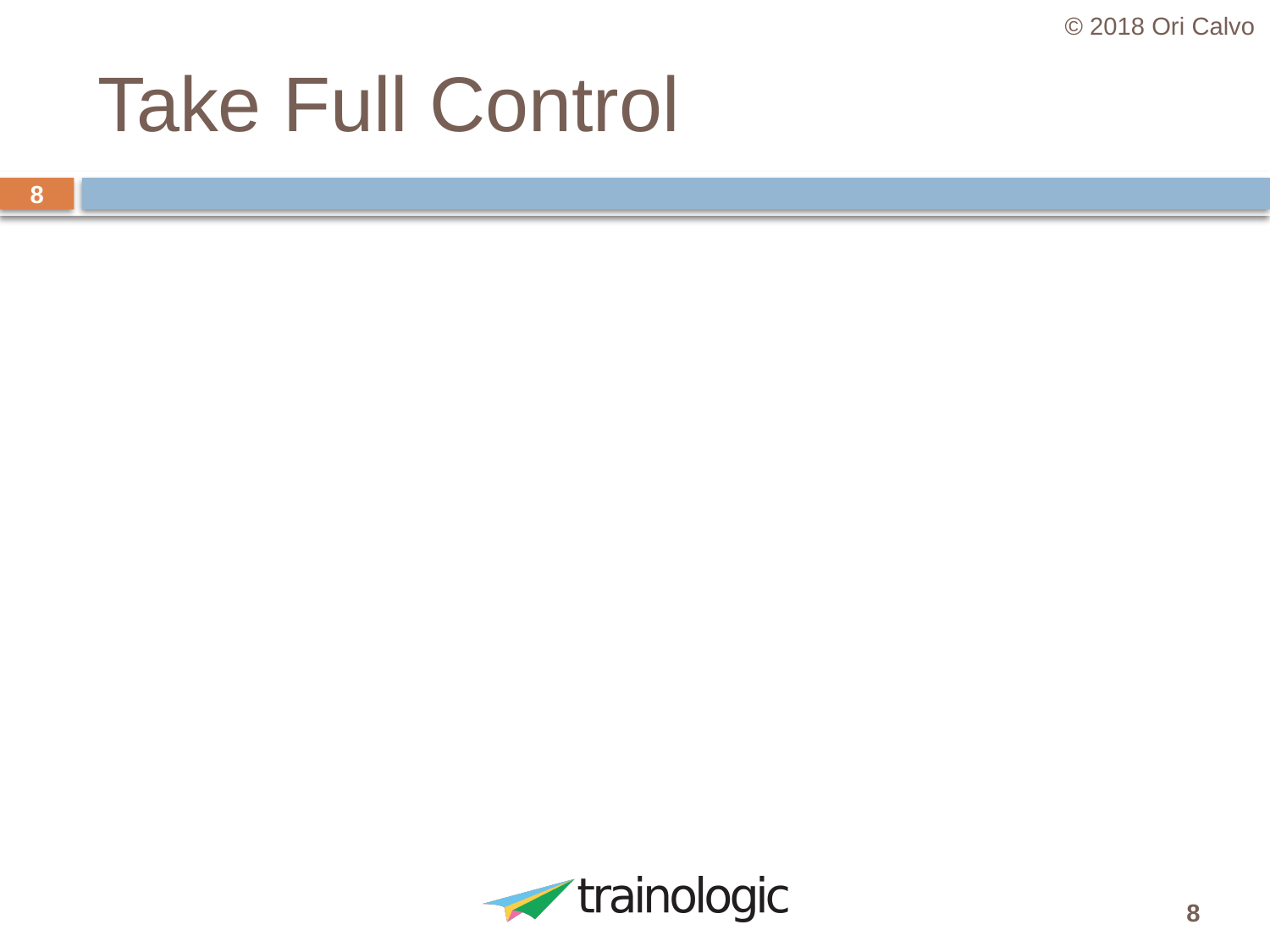

© 2018 Ori Calvo
# Take Full Control
8